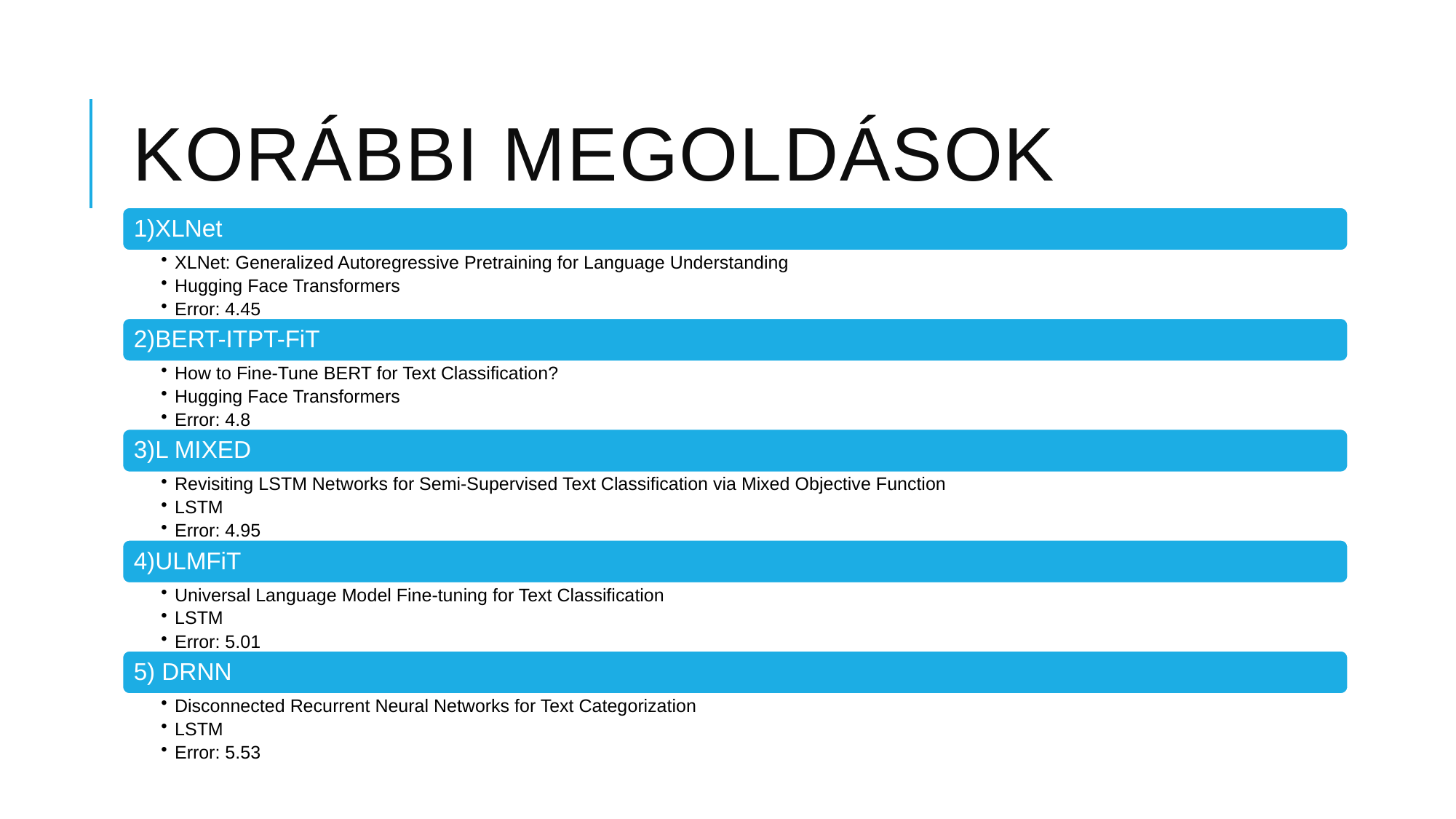

# Korábbi megoldások
1)XLNet
XLNet: Generalized Autoregressive Pretraining for Language Understanding
Hugging Face Transformers
Error: 4.45
2)BERT-ITPT-FiT
How to Fine-Tune BERT for Text Classification?
Hugging Face Transformers
Error: 4.8
3)L MIXED
Revisiting LSTM Networks for Semi-Supervised Text Classification via Mixed Objective Function
LSTM
Error: 4.95
4)ULMFiT
Universal Language Model Fine-tuning for Text Classification
LSTM
Error: 5.01
5) DRNN
Disconnected Recurrent Neural Networks for Text Categorization
LSTM
Error: 5.53